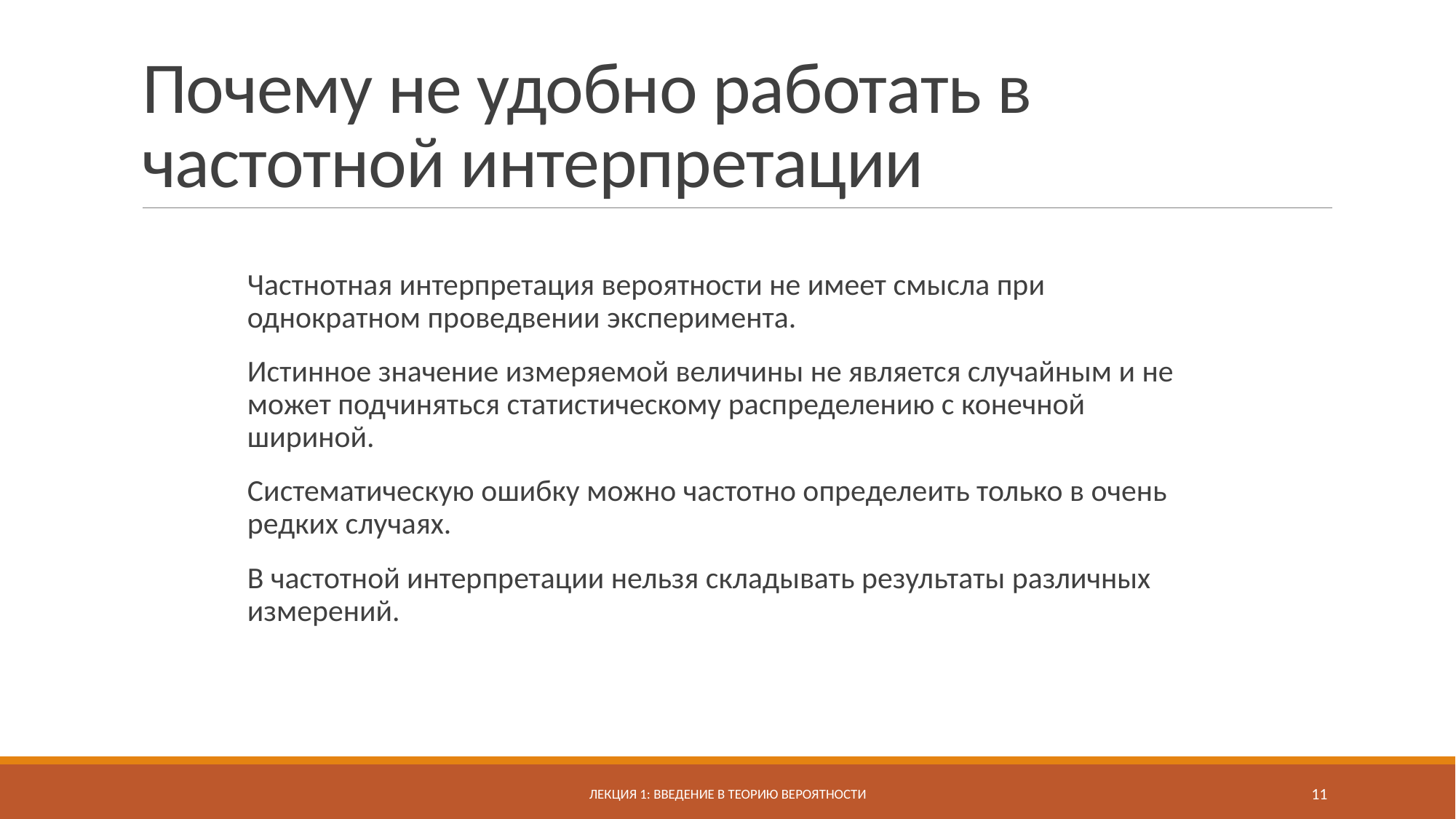

# Почему не удобно работать в частотной интерпретации
Частнотная интерпретация вероятности не имеет смысла при однократном проведвении эксперимента.
Истинное значение измеряемой величины не является случайным и не может подчиняться статистическому распределению с конечной шириной.
Систематическую ошибку можно частотно определеить только в очень редких случаях.
В частотной интерпретации нельзя складывать результаты различных измерений.

Лекция 1: введение в теорию вероятности
11